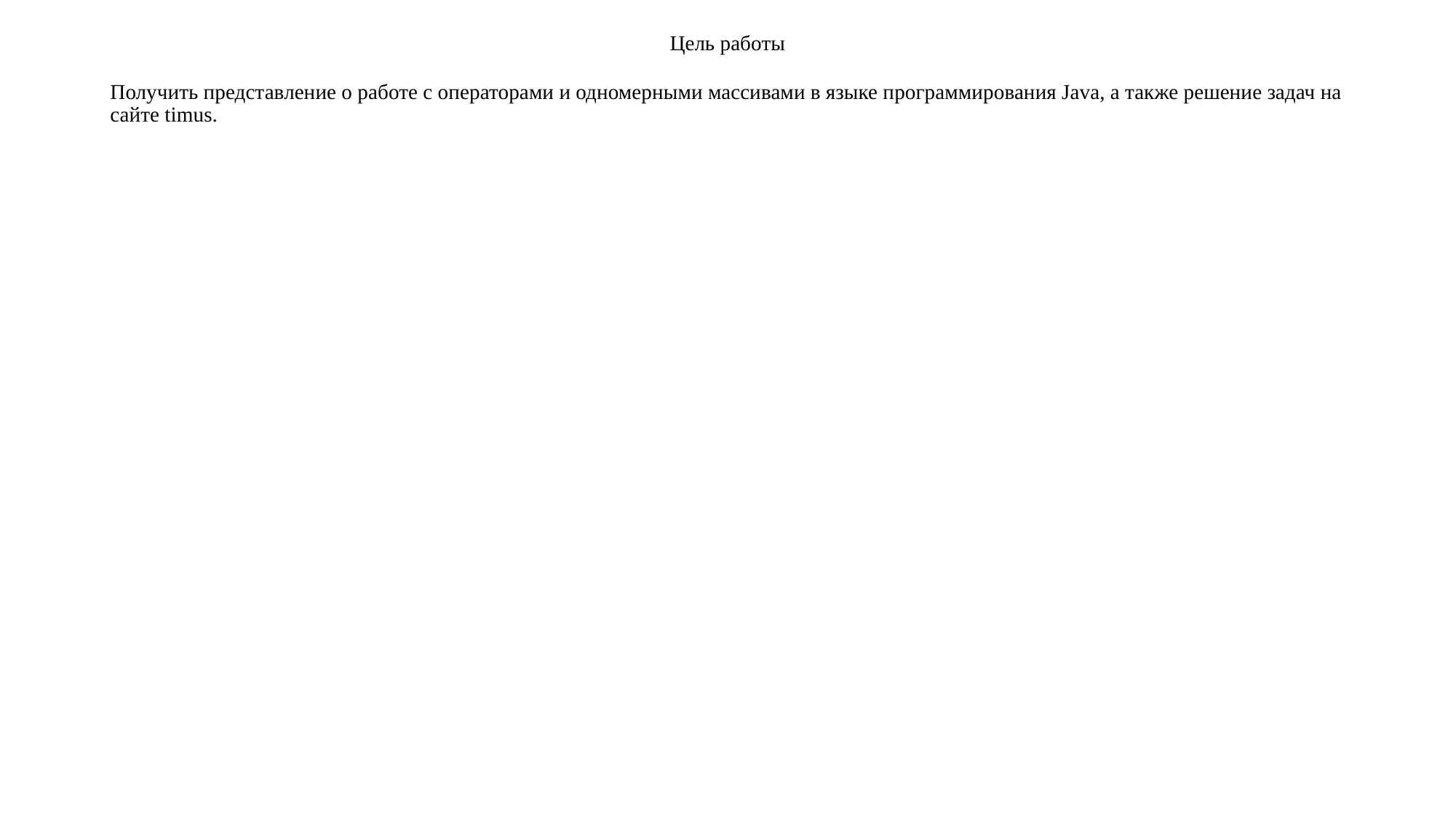

# Цель работы
Получить представление о работе с операторами и одномерными массивами в языке программирования Java, а также решение задач на сайте timus.